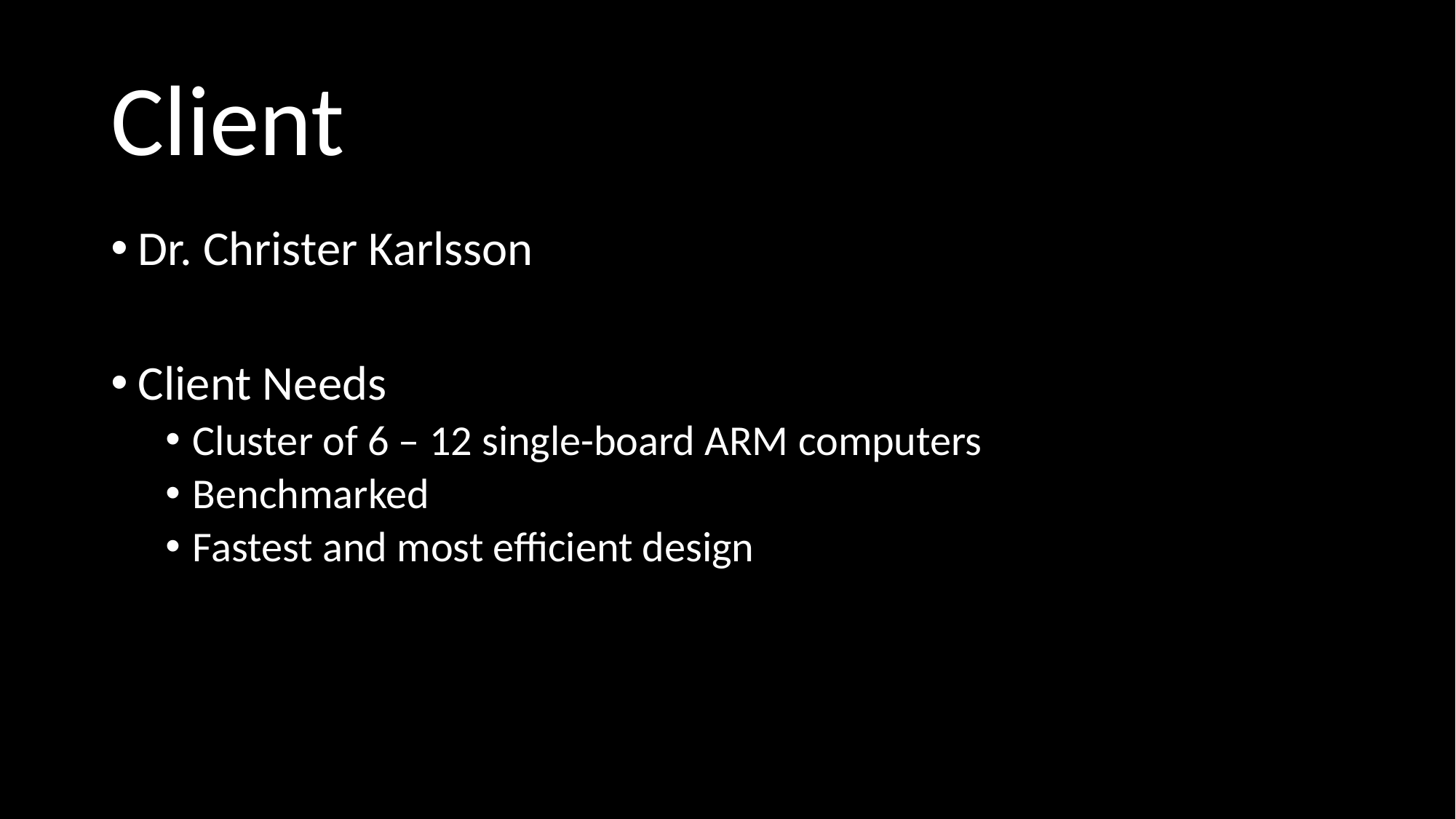

# Client
Dr. Christer Karlsson

Client Needs
Cluster of 6 – 12 single-board ARM computers
Benchmarked
Fastest and most efficient design